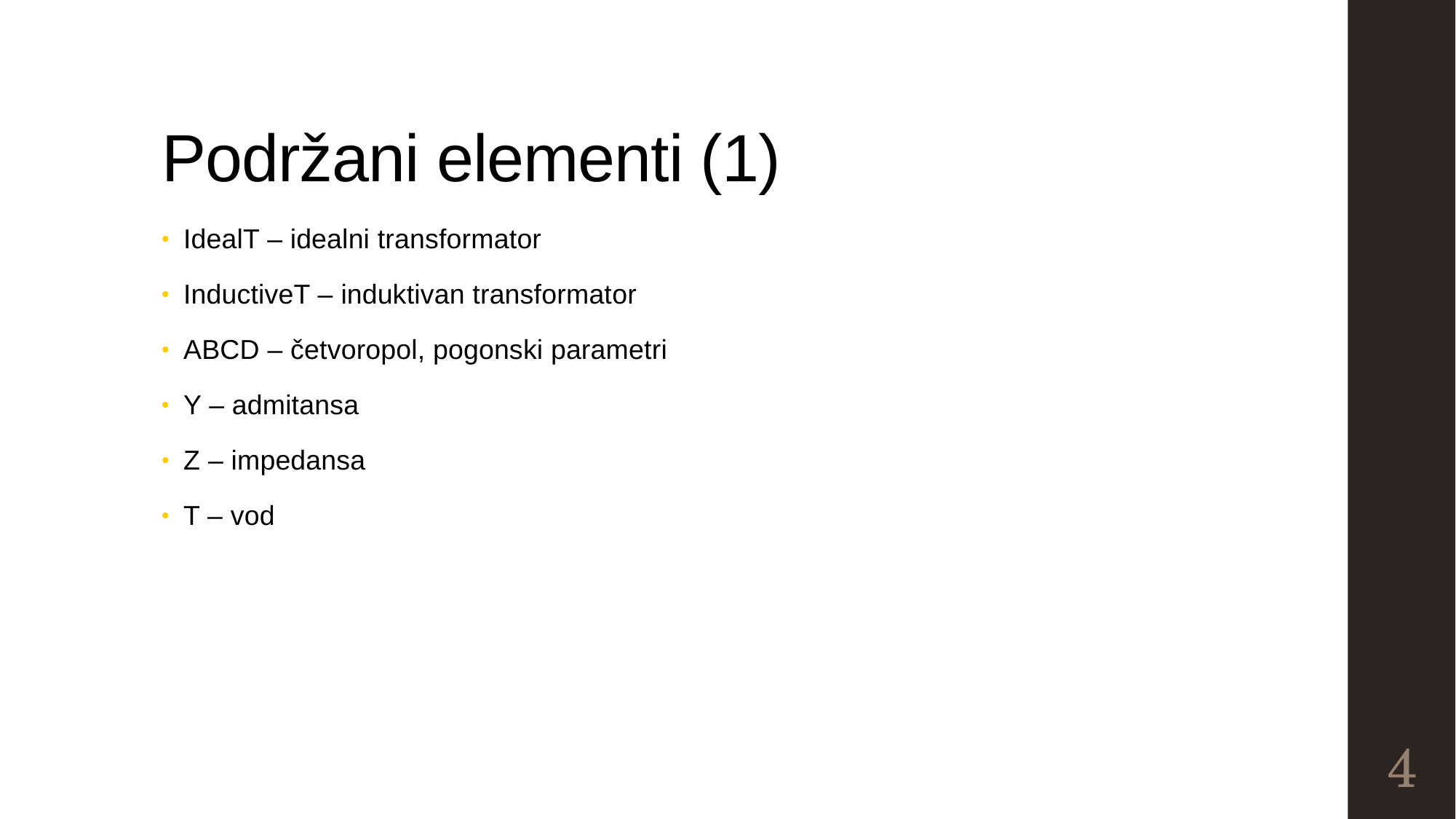

# Podržani elementi (1)
IdealT – idealni transformator
InductiveT – induktivan transformator
ABCD – četvoropol, pogonski parametri
Y – admitansa
Z – impedansa
T – vod
4